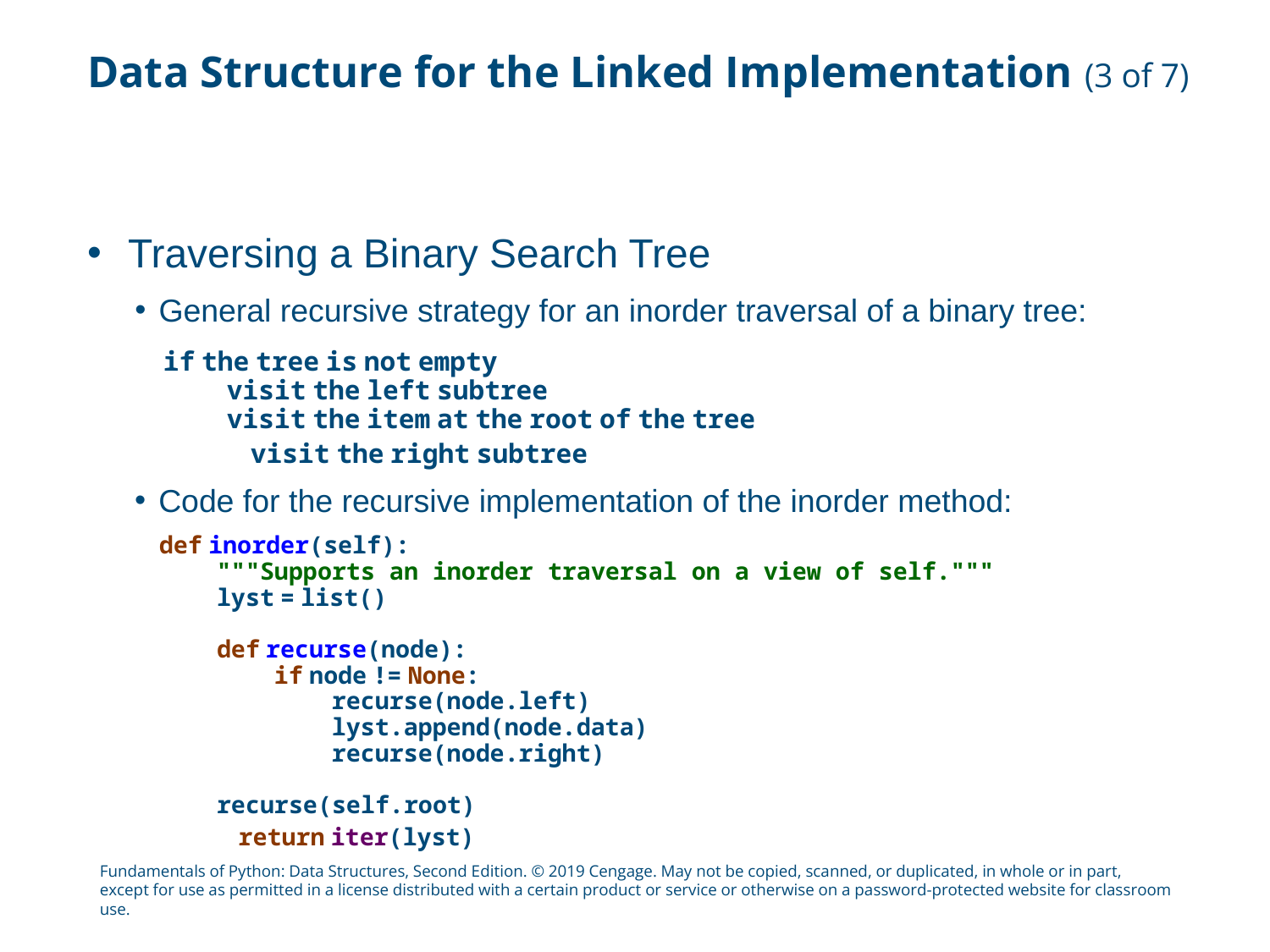

# Data Structure for the Linked Implementation (3 of 7)
Traversing a Binary Search Tree
General recursive strategy for an inorder traversal of a binary tree:
if the tree is not empty
    visit the left subtree
    visit the item at the root of the tree
    visit the right subtree
Code for the recursive implementation of the inorder method:
def inorder(self):
    """Supports an inorder traversal on a view of self."""
    lyst = list()

    def recurse(node):
        if node != None:
            recurse(node.left)
            lyst.append(node.data)
            recurse(node.right)

    recurse(self.root)
    return iter(lyst)
Fundamentals of Python: Data Structures, Second Edition. © 2019 Cengage. May not be copied, scanned, or duplicated, in whole or in part, except for use as permitted in a license distributed with a certain product or service or otherwise on a password-protected website for classroom use.